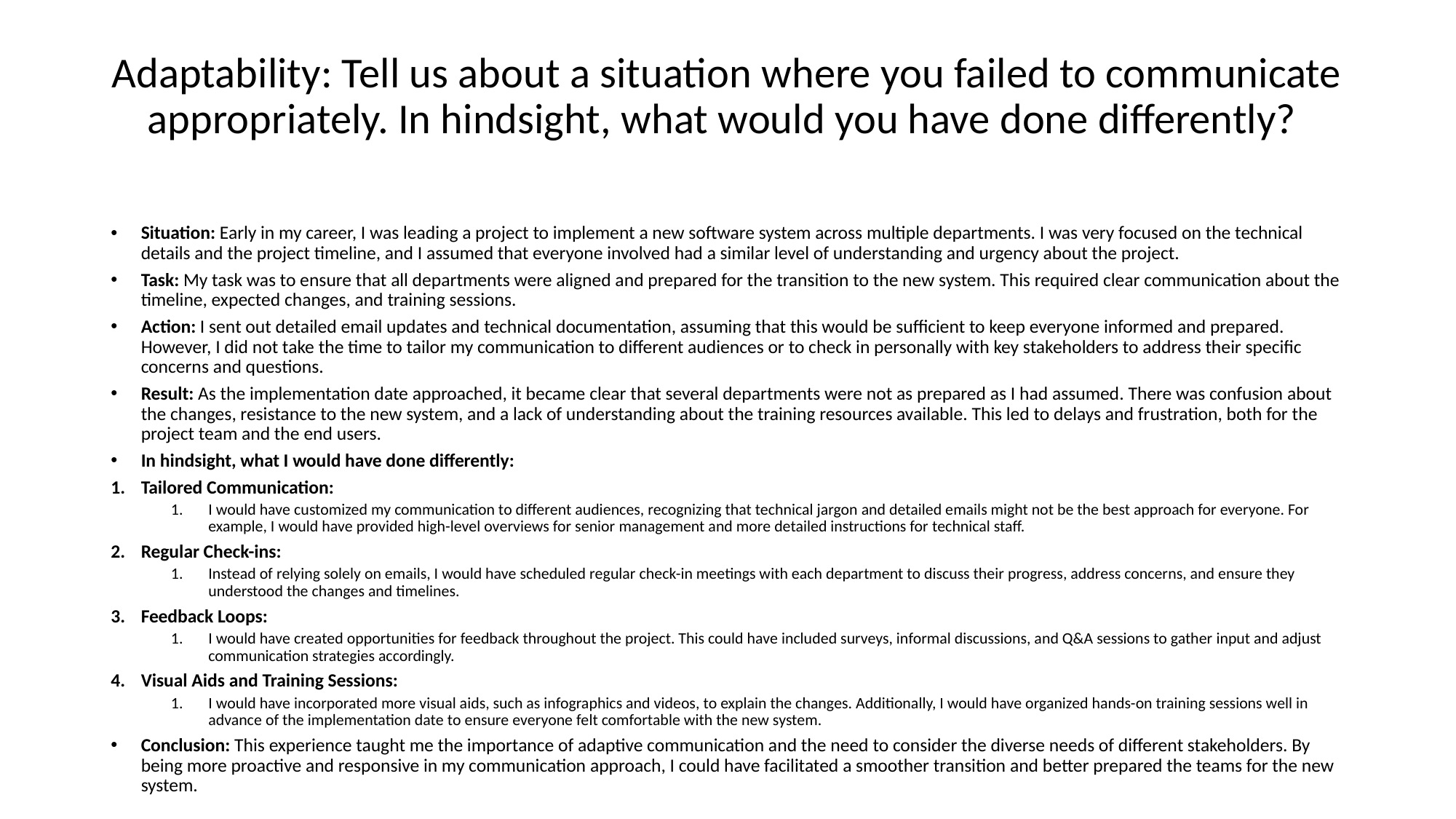

# Adaptability: Tell us about a situation where you failed to communicate appropriately. In hindsight, what would you have done differently?
Situation: Early in my career, I was leading a project to implement a new software system across multiple departments. I was very focused on the technical details and the project timeline, and I assumed that everyone involved had a similar level of understanding and urgency about the project.
Task: My task was to ensure that all departments were aligned and prepared for the transition to the new system. This required clear communication about the timeline, expected changes, and training sessions.
Action: I sent out detailed email updates and technical documentation, assuming that this would be sufficient to keep everyone informed and prepared. However, I did not take the time to tailor my communication to different audiences or to check in personally with key stakeholders to address their specific concerns and questions.
Result: As the implementation date approached, it became clear that several departments were not as prepared as I had assumed. There was confusion about the changes, resistance to the new system, and a lack of understanding about the training resources available. This led to delays and frustration, both for the project team and the end users.
In hindsight, what I would have done differently:
Tailored Communication:
I would have customized my communication to different audiences, recognizing that technical jargon and detailed emails might not be the best approach for everyone. For example, I would have provided high-level overviews for senior management and more detailed instructions for technical staff.
Regular Check-ins:
Instead of relying solely on emails, I would have scheduled regular check-in meetings with each department to discuss their progress, address concerns, and ensure they understood the changes and timelines.
Feedback Loops:
I would have created opportunities for feedback throughout the project. This could have included surveys, informal discussions, and Q&A sessions to gather input and adjust communication strategies accordingly.
Visual Aids and Training Sessions:
I would have incorporated more visual aids, such as infographics and videos, to explain the changes. Additionally, I would have organized hands-on training sessions well in advance of the implementation date to ensure everyone felt comfortable with the new system.
Conclusion: This experience taught me the importance of adaptive communication and the need to consider the diverse needs of different stakeholders. By being more proactive and responsive in my communication approach, I could have facilitated a smoother transition and better prepared the teams for the new system.